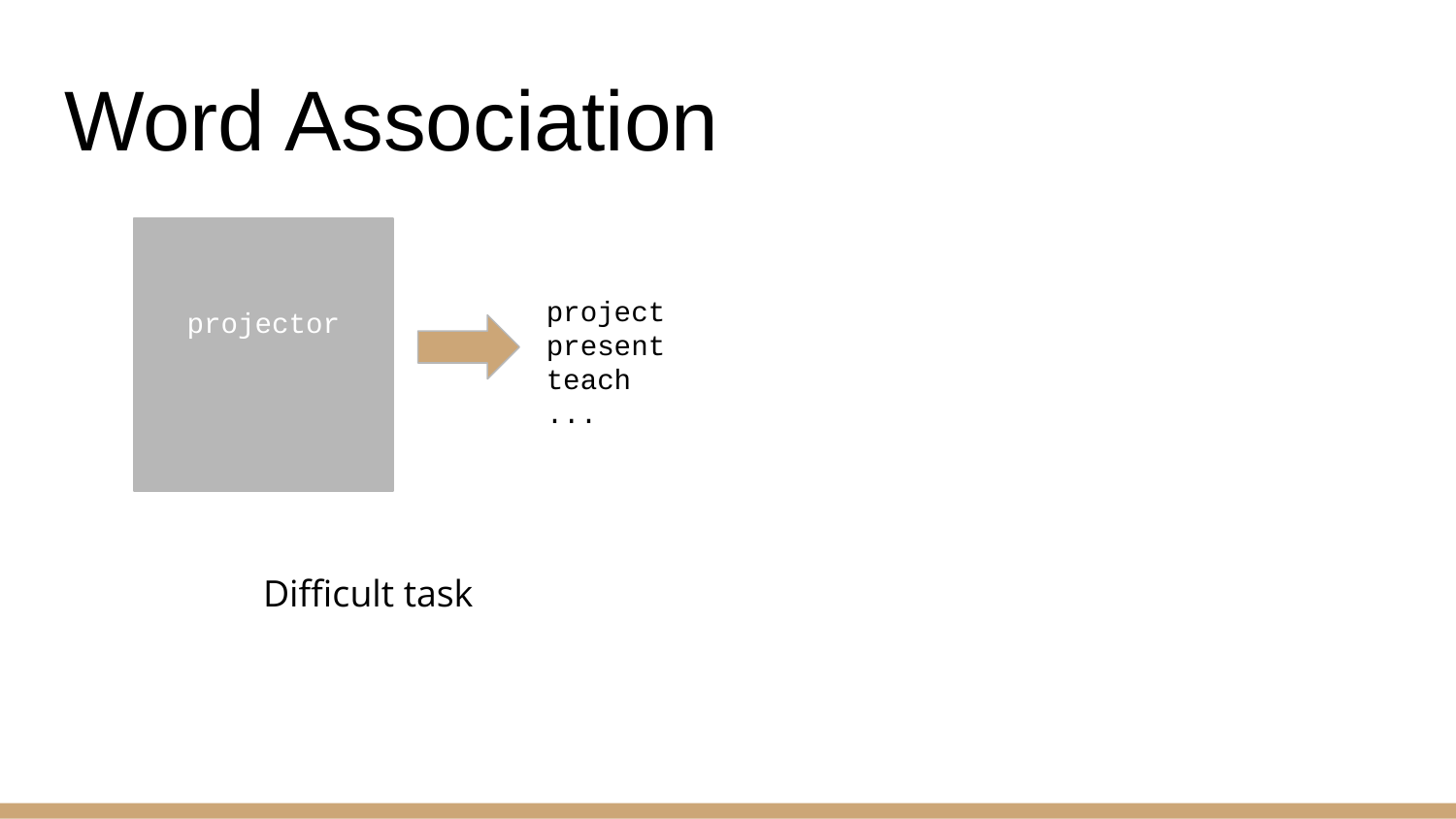

# Word Association
projector

project
present
teach
...

Difficult task